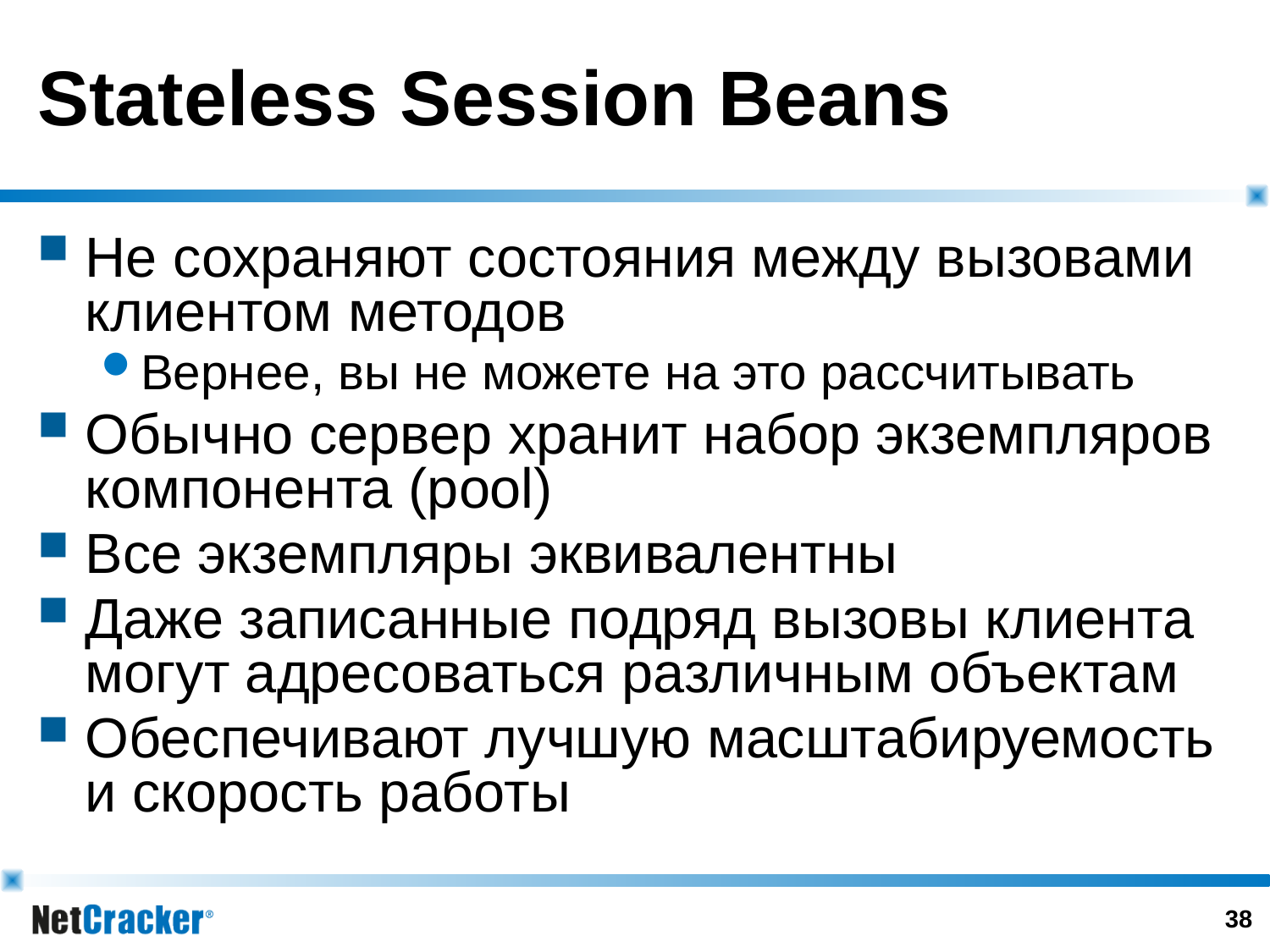

# Stateless Session Beans
Не сохраняют состояния между вызовами клиентом методов
Вернее, вы не можете на это рассчитывать
Обычно сервер хранит набор экземпляров компонента (pool)
Все экземпляры эквивалентны
Даже записанные подряд вызовы клиента могут адресоваться различным объектам
Обеспечивают лучшую масштабируемость и скорость работы

38